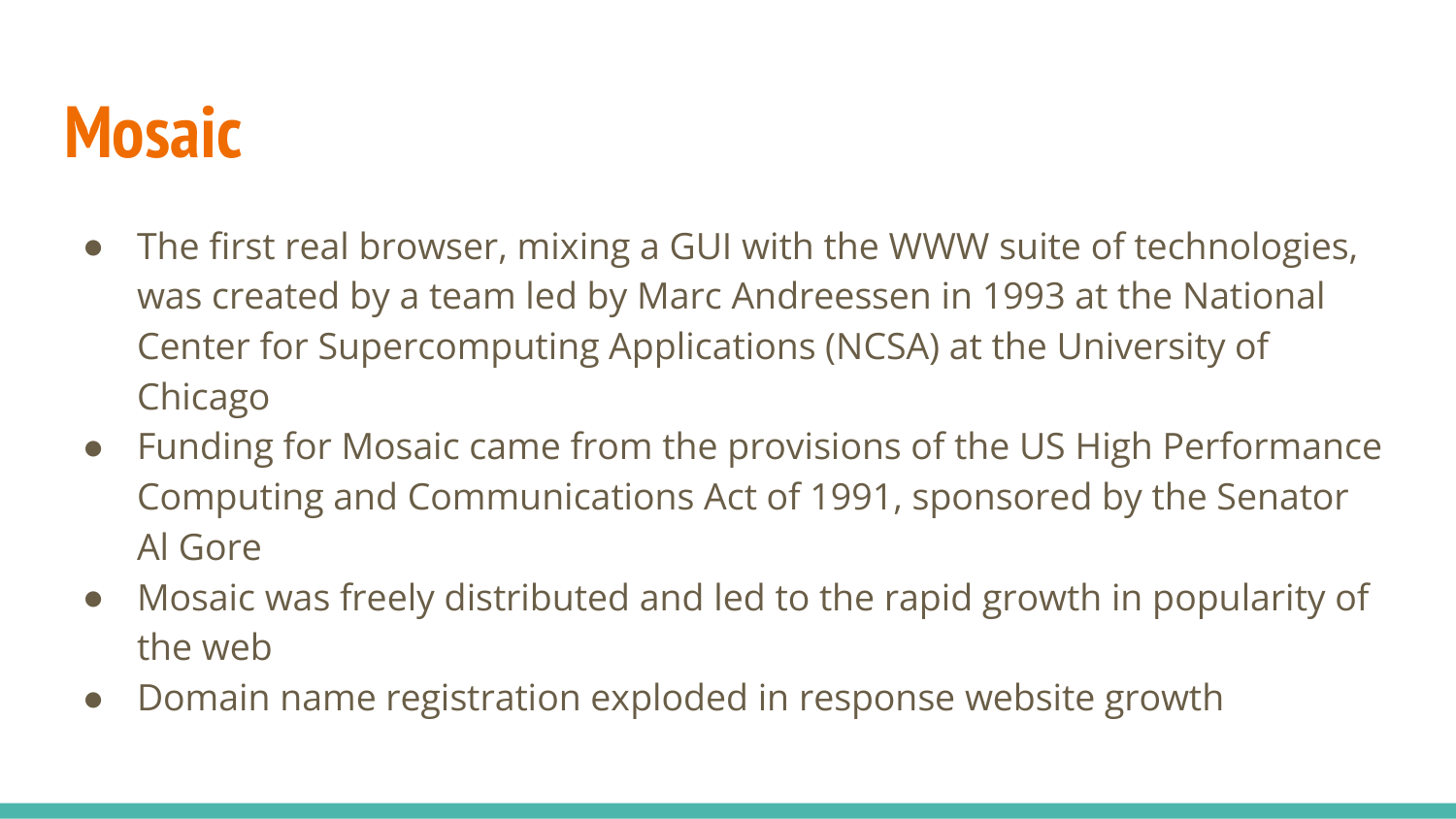

# Mosaic
The first real browser, mixing a GUI with the WWW suite of technologies, was created by a team led by Marc Andreessen in 1993 at the National Center for Supercomputing Applications (NCSA) at the University of Chicago
Funding for Mosaic came from the provisions of the US High Performance Computing and Communications Act of 1991, sponsored by the Senator Al Gore
Mosaic was freely distributed and led to the rapid growth in popularity of the web
Domain name registration exploded in response website growth